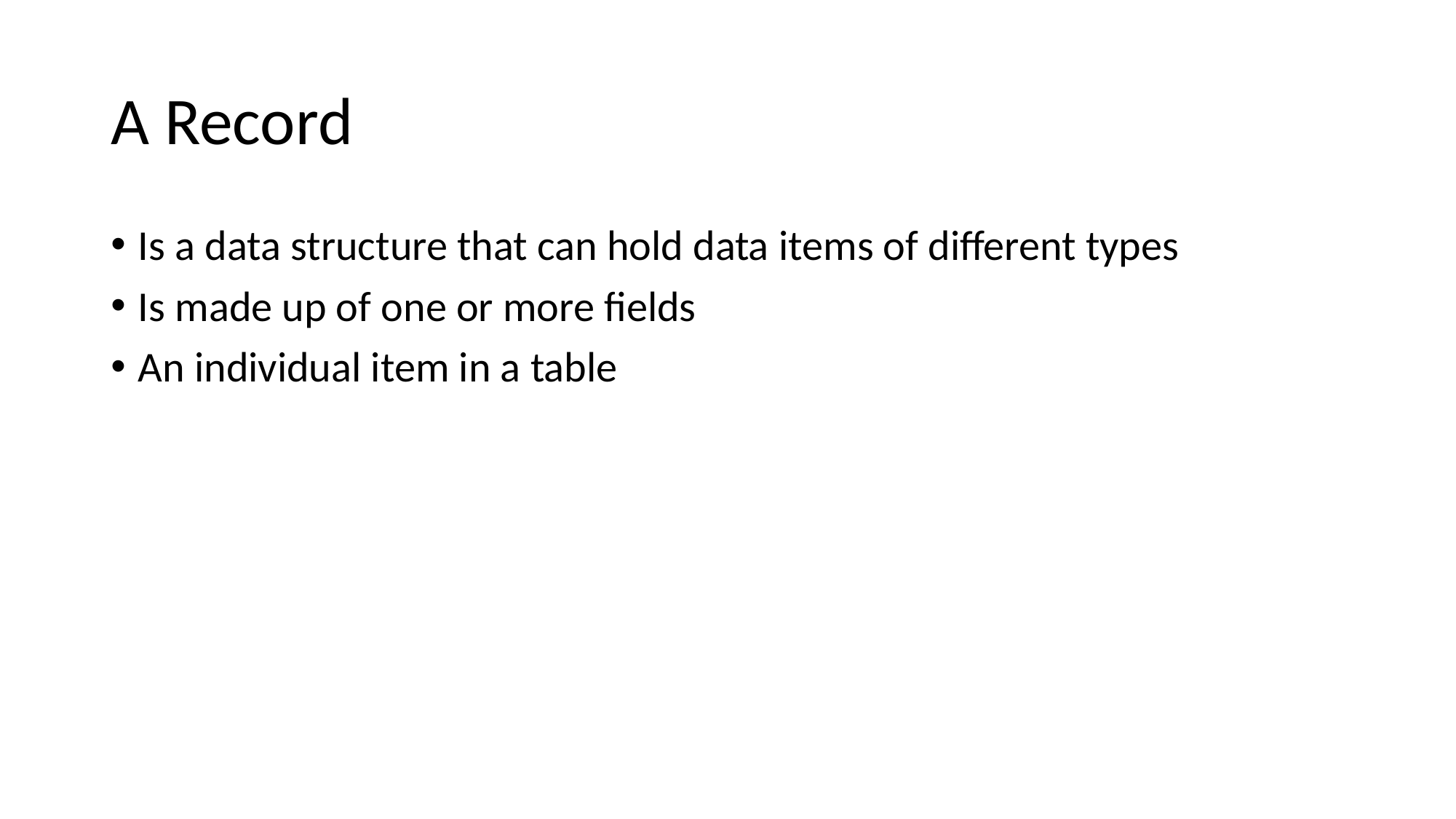

# A Record
Is a data structure that can hold data items of different types
Is made up of one or more fields
An individual item in a table